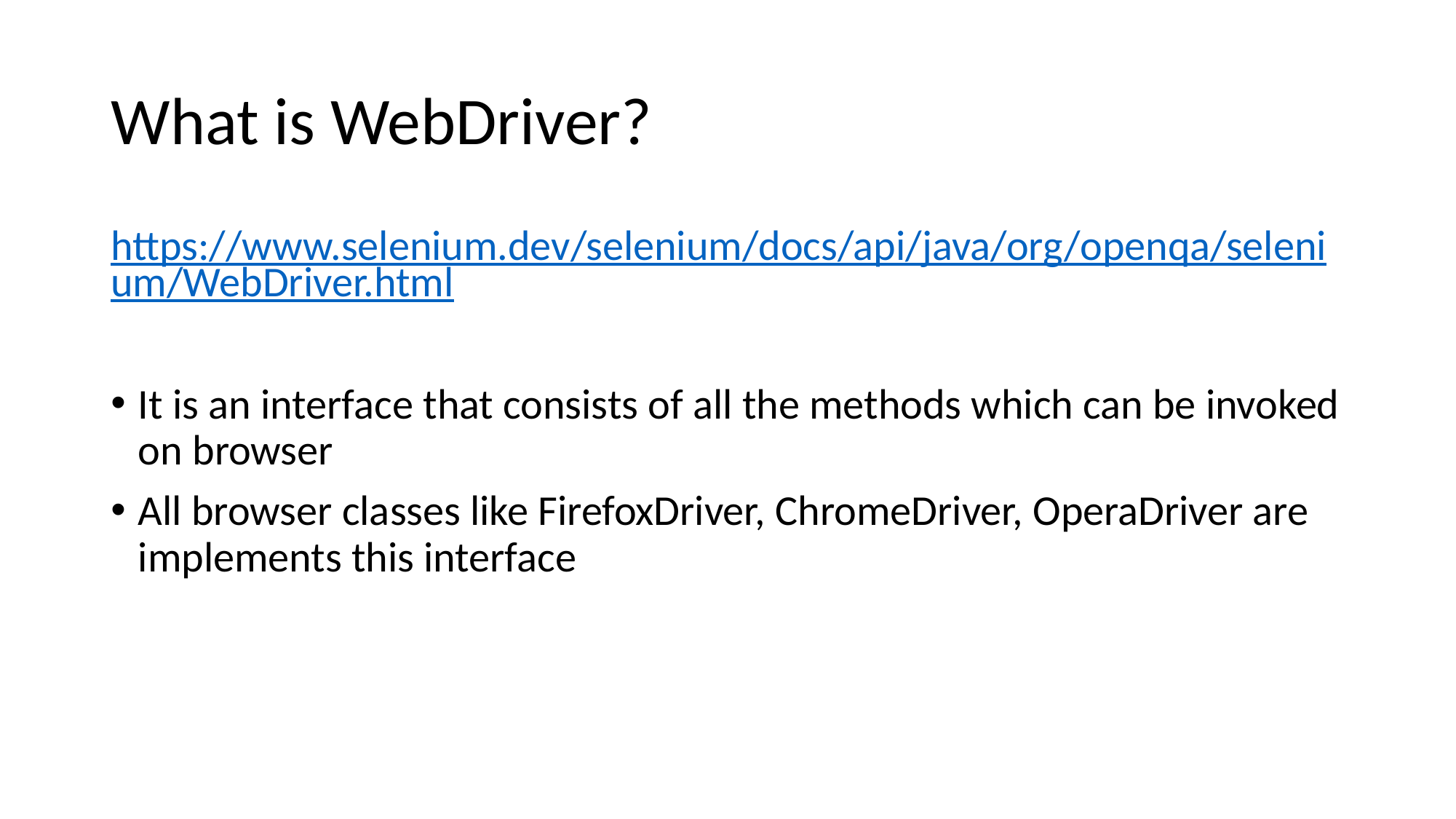

# What is WebDriver?
https://www.selenium.dev/selenium/docs/api/java/org/openqa/selenium/WebDriver.html

It is an interface that consists of all the methods which can be invoked on browser
All browser classes like FirefoxDriver, ChromeDriver, OperaDriver are implements this interface